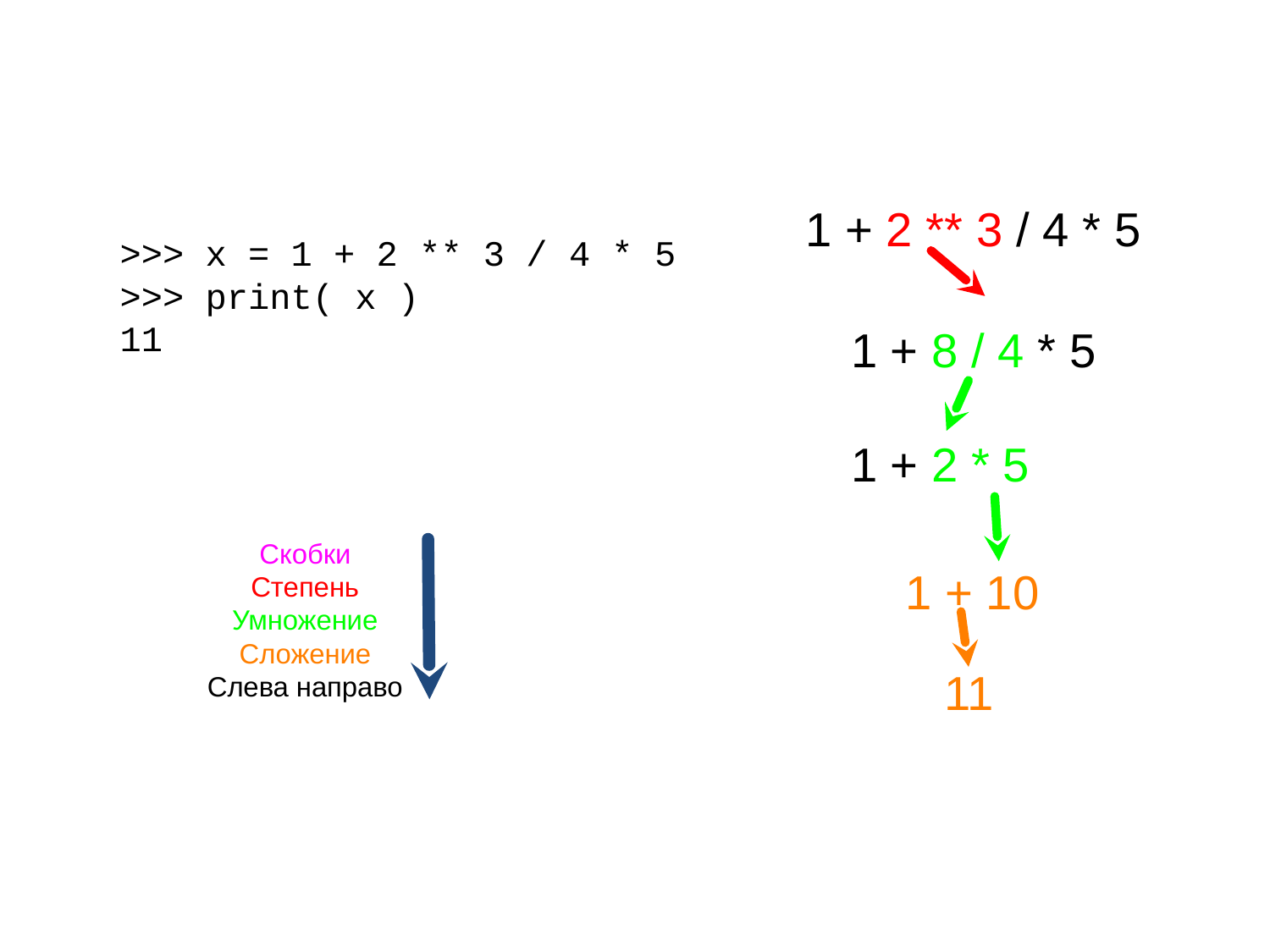

>>> x = 1 + 2 ** 3 / 4 * 5
>>> print( x )
11
1 + 2 ** 3 / 4 * 5
1 + 8 / 4 * 5
1 + 2 * 5
Скобки
Степень
Умножение
Сложение
Слева направо
1 + 10
11